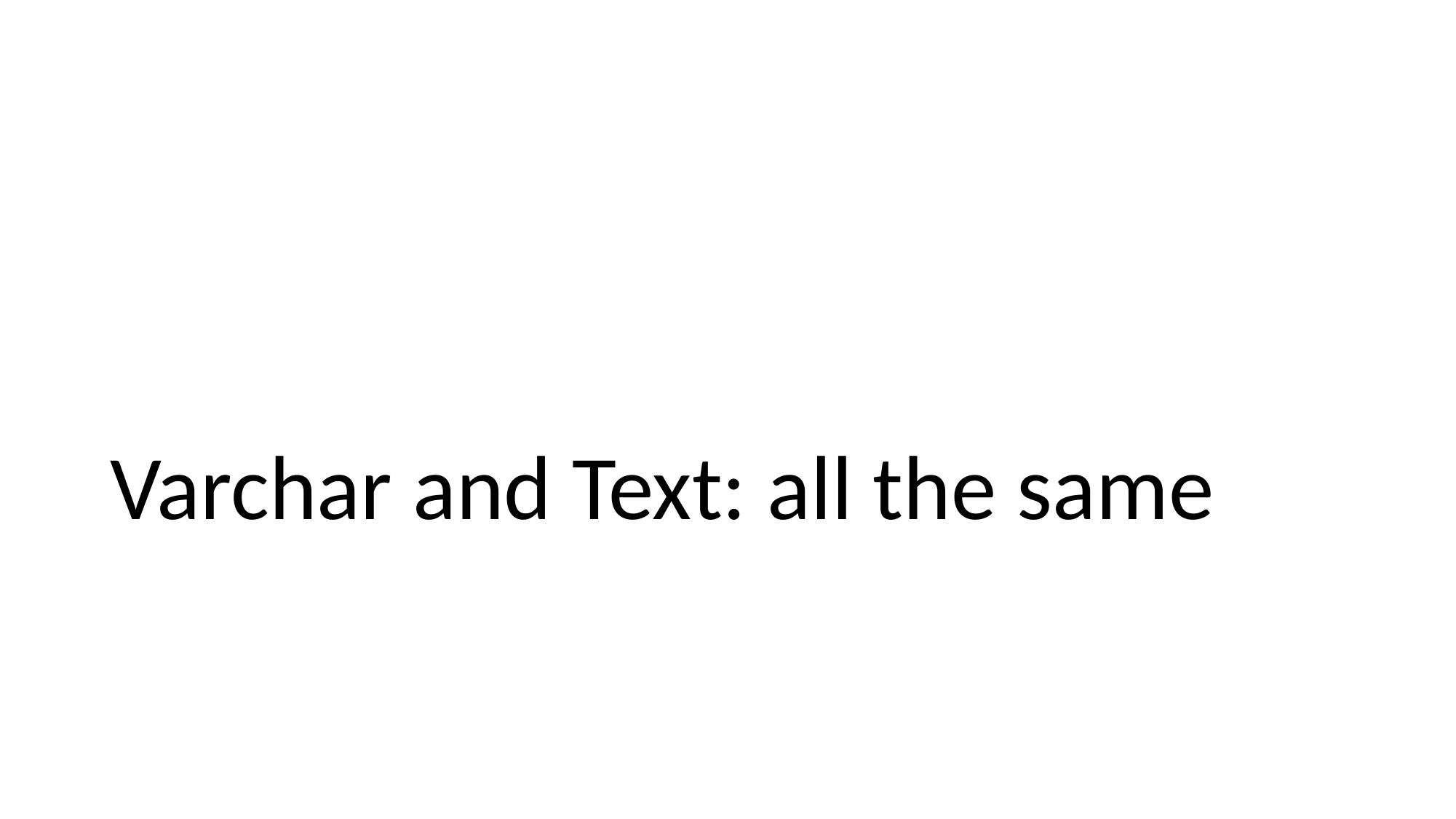

# Varchar and Text: all the same